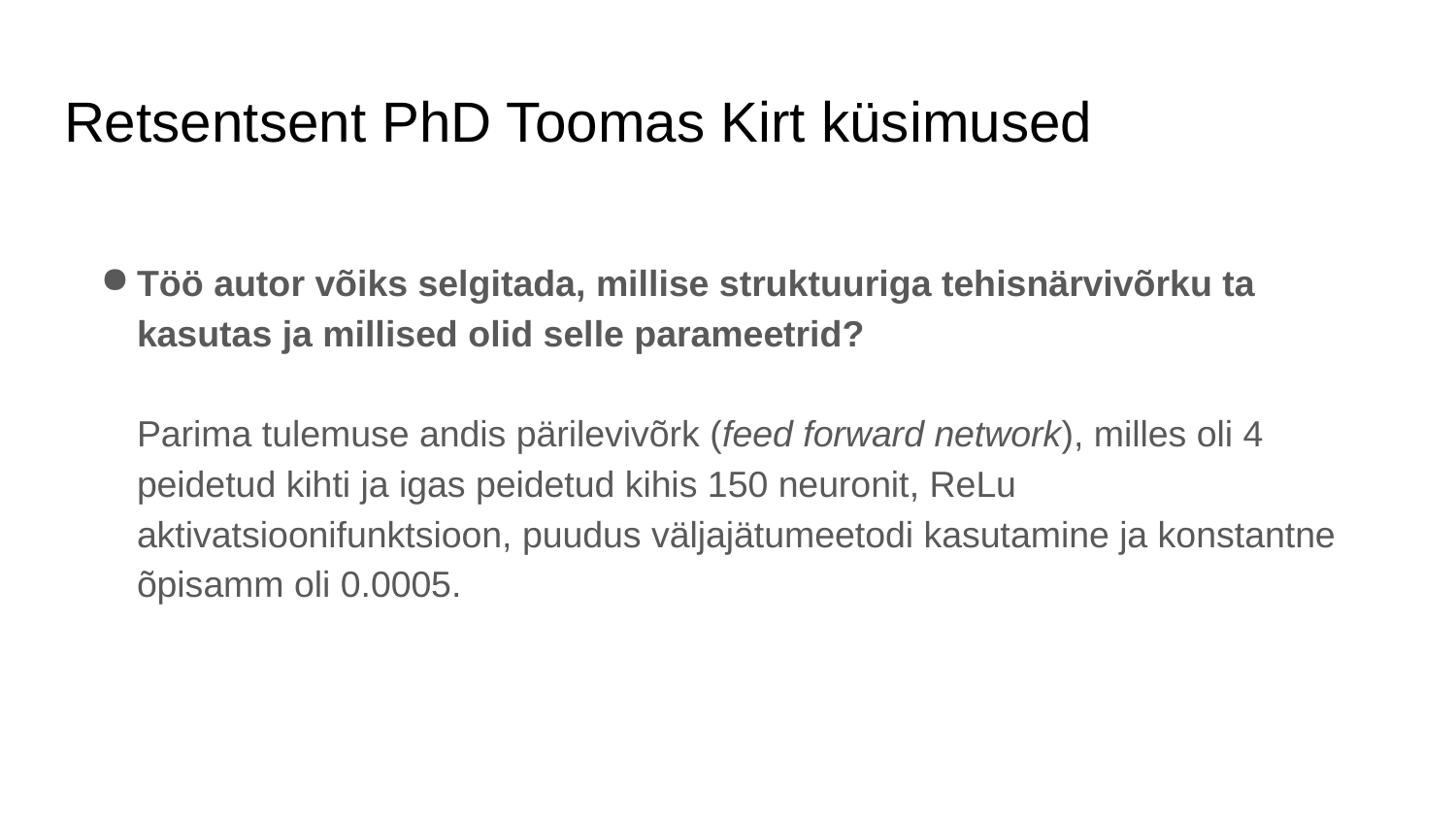

# Retsentsent PhD Toomas Kirt küsimused

Töö autor võiks selgitada, millise struktuuriga tehisnärvivõrku ta kasutas ja millised olid selle parameetrid?
Parima tulemuse andis pärilevivõrk (feed forward network), milles oli 4 peidetud kihti ja igas peidetud kihis 150 neuronit, ReLu aktivatsioonifunktsioon, puudus väljajätumeetodi kasutamine ja konstantne õpisamm oli 0.0005.